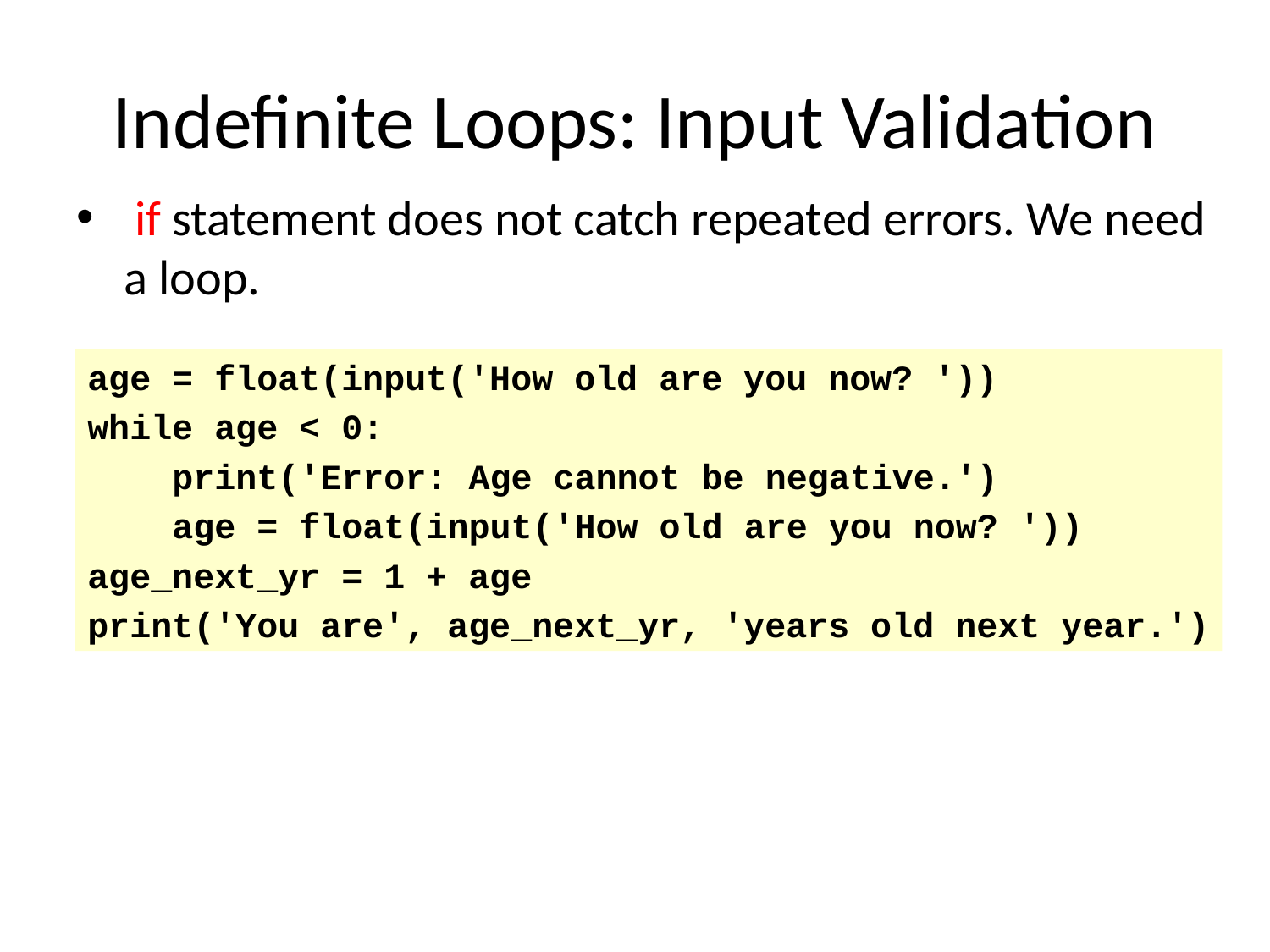

# Indefinite Loops: Input Validation
 if statement does not catch repeated errors. We need a loop.

age = float(input('How old are you now? '))
while age < 0:
    print('Error: Age cannot be negative.')
    age = float(input('How old are you now? '))
age_next_yr = 1 + age
print('You are', age_next_yr, 'years old next year.')